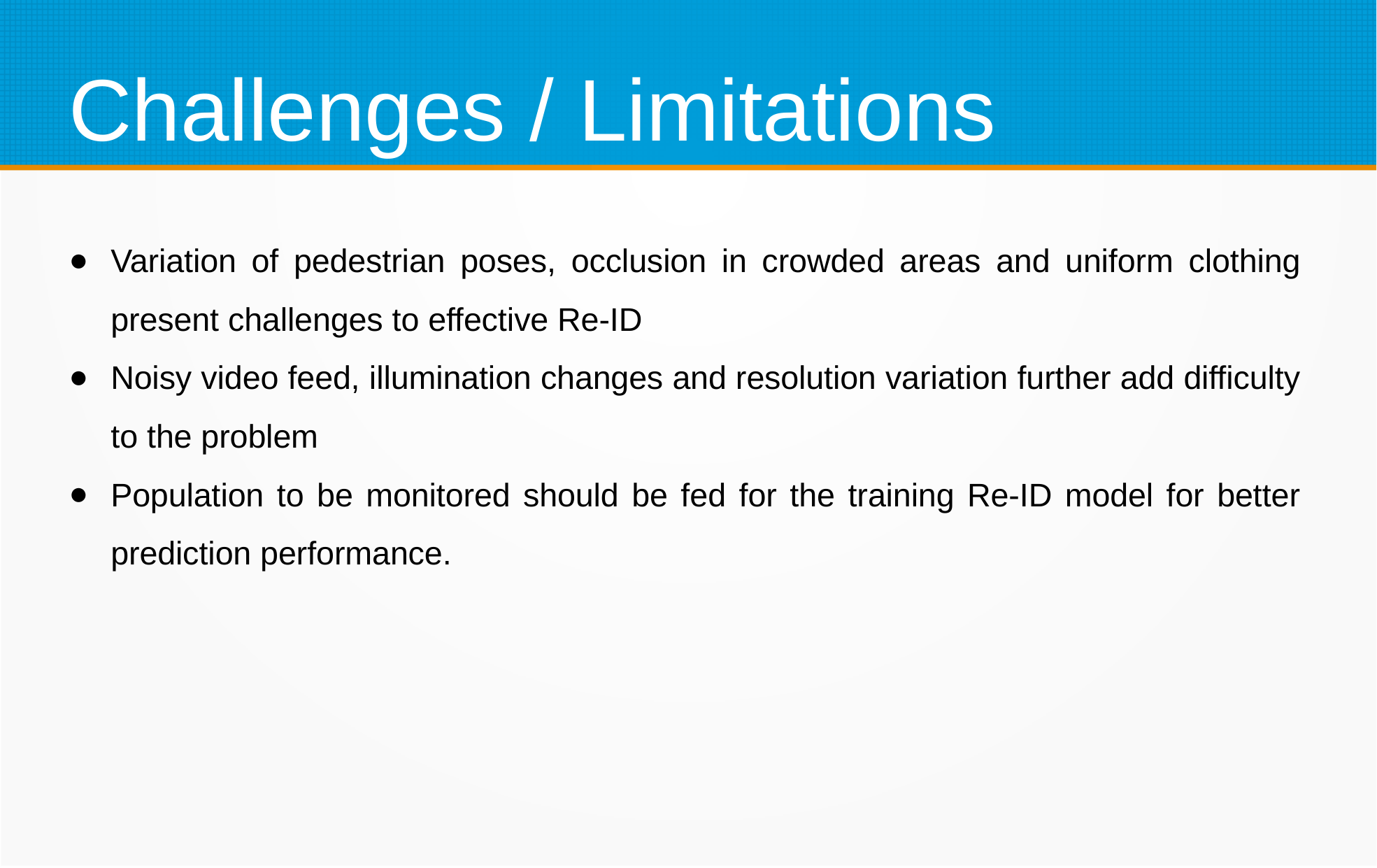

Challenges / Limitations
Variation of pedestrian poses, occlusion in crowded areas and uniform clothing present challenges to effective Re-ID
Noisy video feed, illumination changes and resolution variation further add difficulty to the problem
Population to be monitored should be fed for the training Re-ID model for better prediction performance.